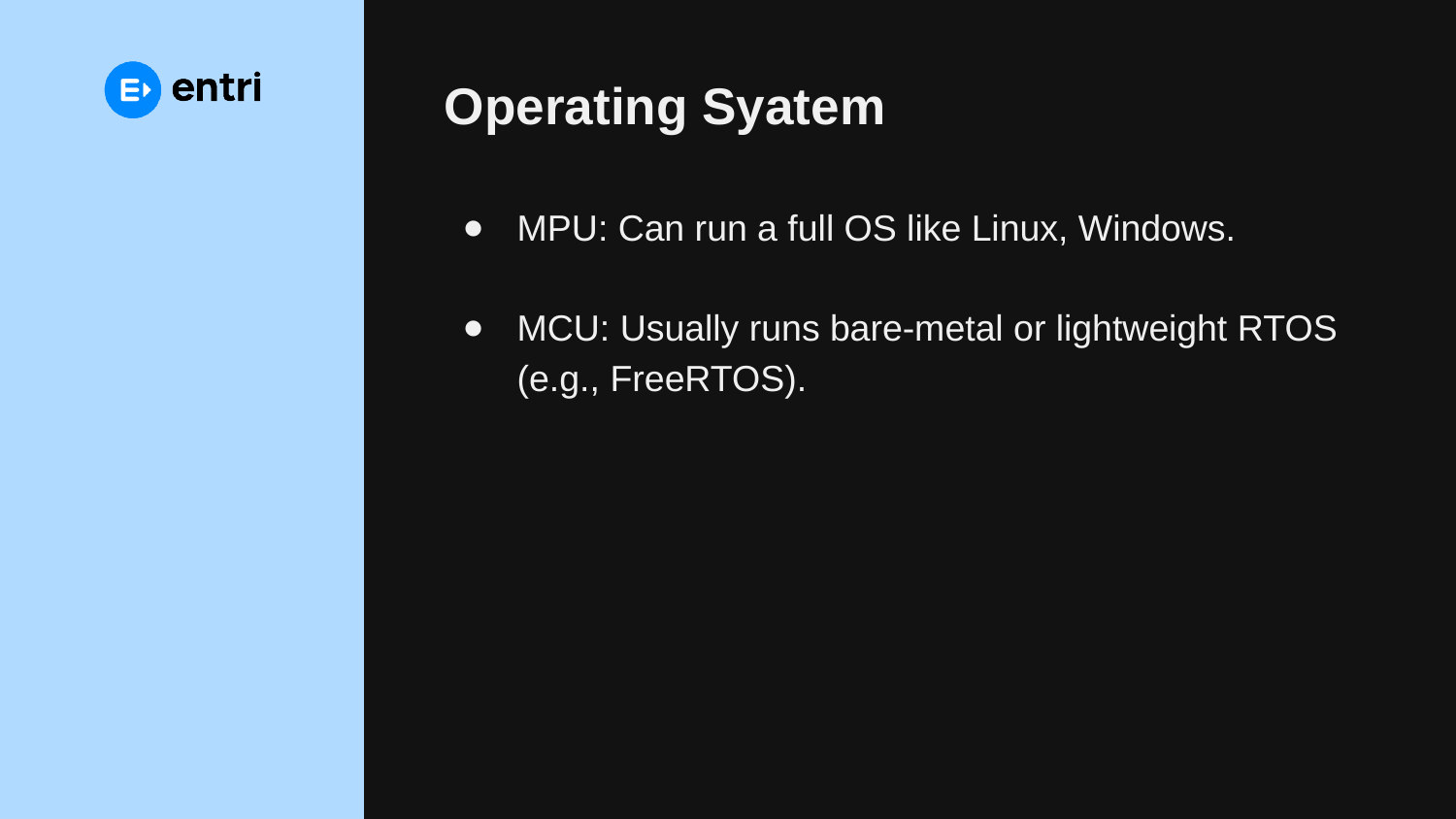

# Operating Syatem
MPU: Can run a full OS like Linux, Windows.

MCU: Usually runs bare-metal or lightweight RTOS (e.g., FreeRTOS).